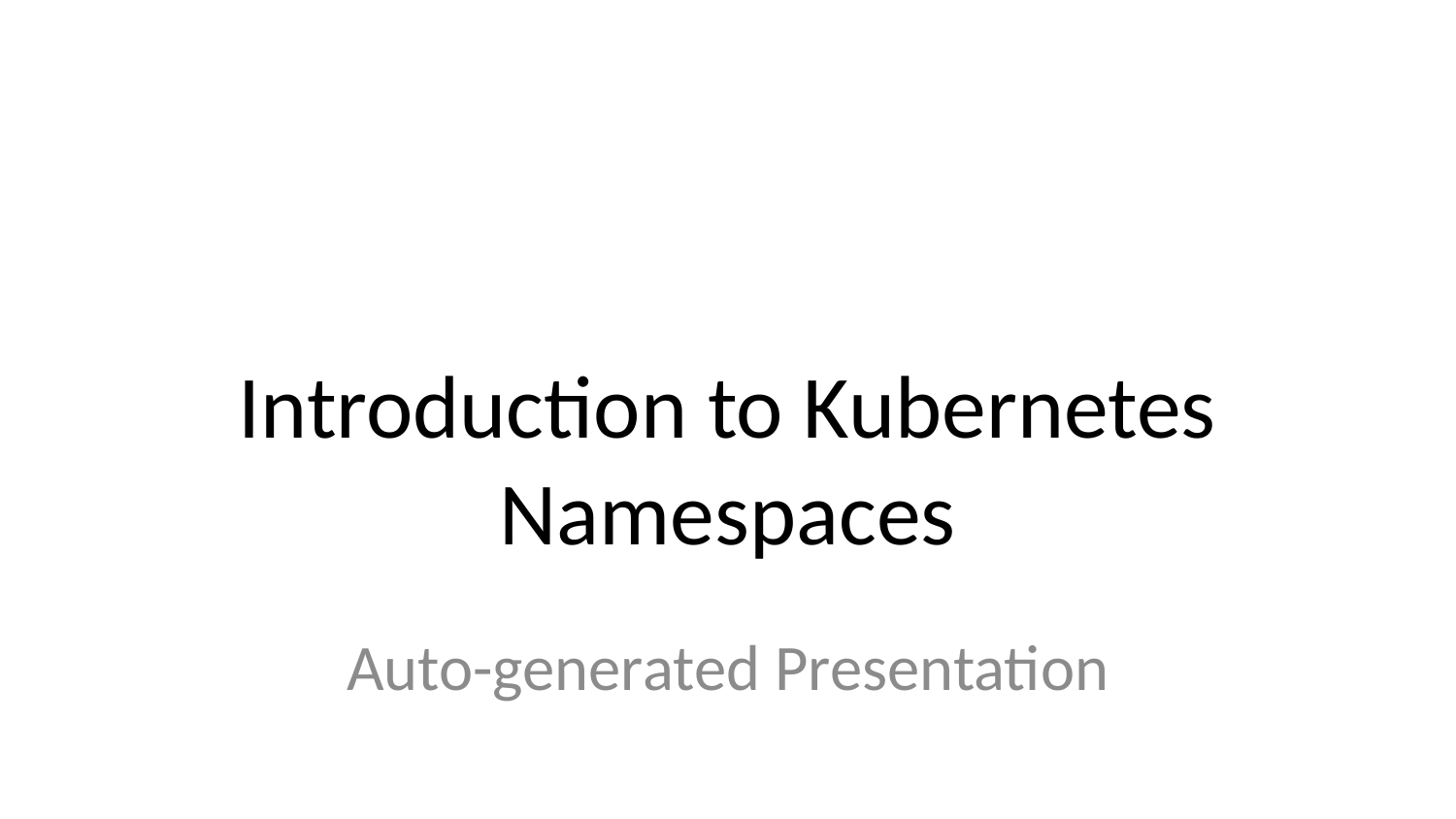

# Introduction to Kubernetes Namespaces
Auto-generated Presentation